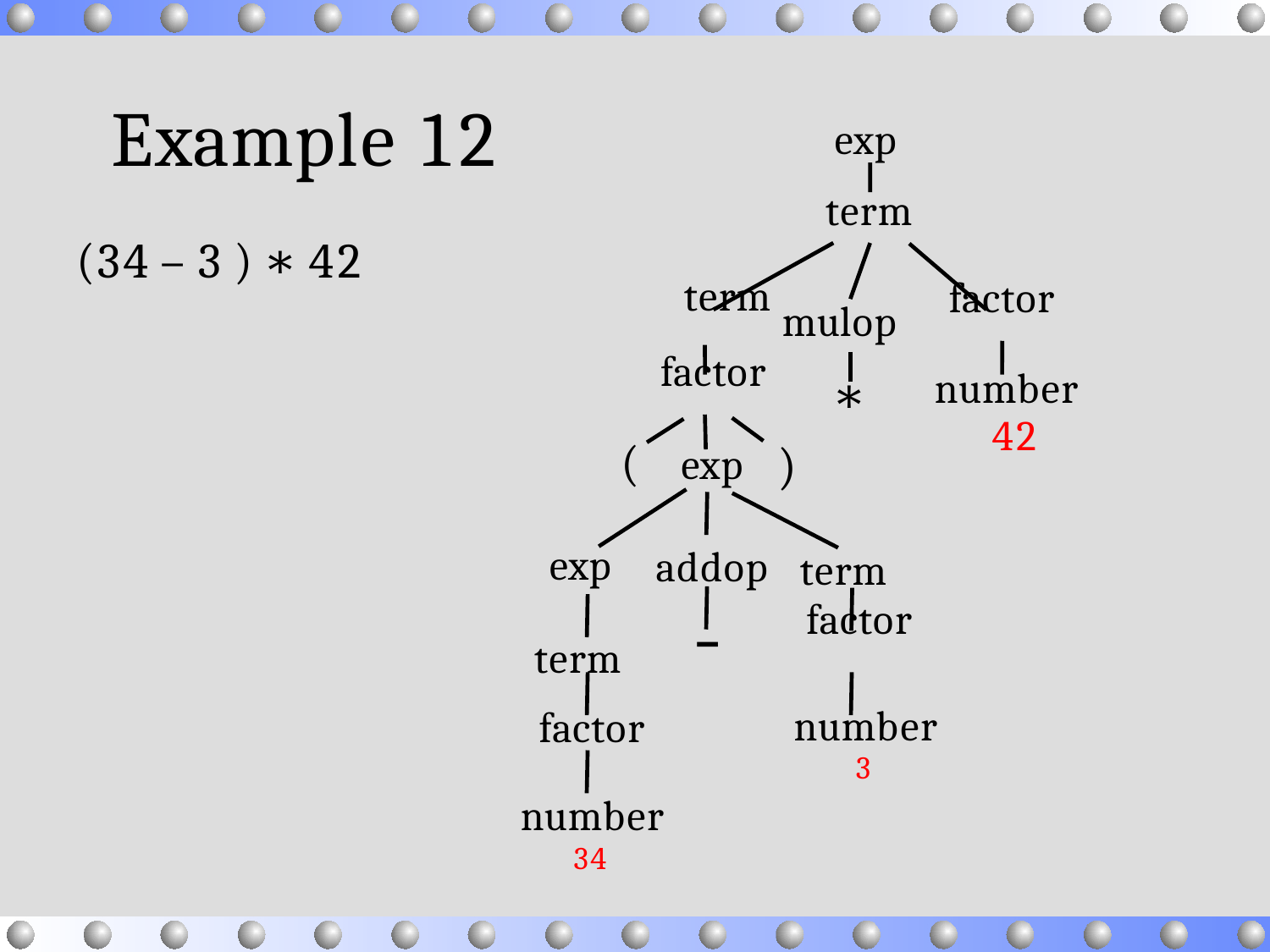

# Example 12
 exp
 factor
 (
)
 exp
 term
 factor
    term
 mulop

    number
      42
    number
     34
 ∗

 exp
    number
     3
 term
 addop
 factor
 –
 term
 factor
(34 – 3 ) ∗ 42